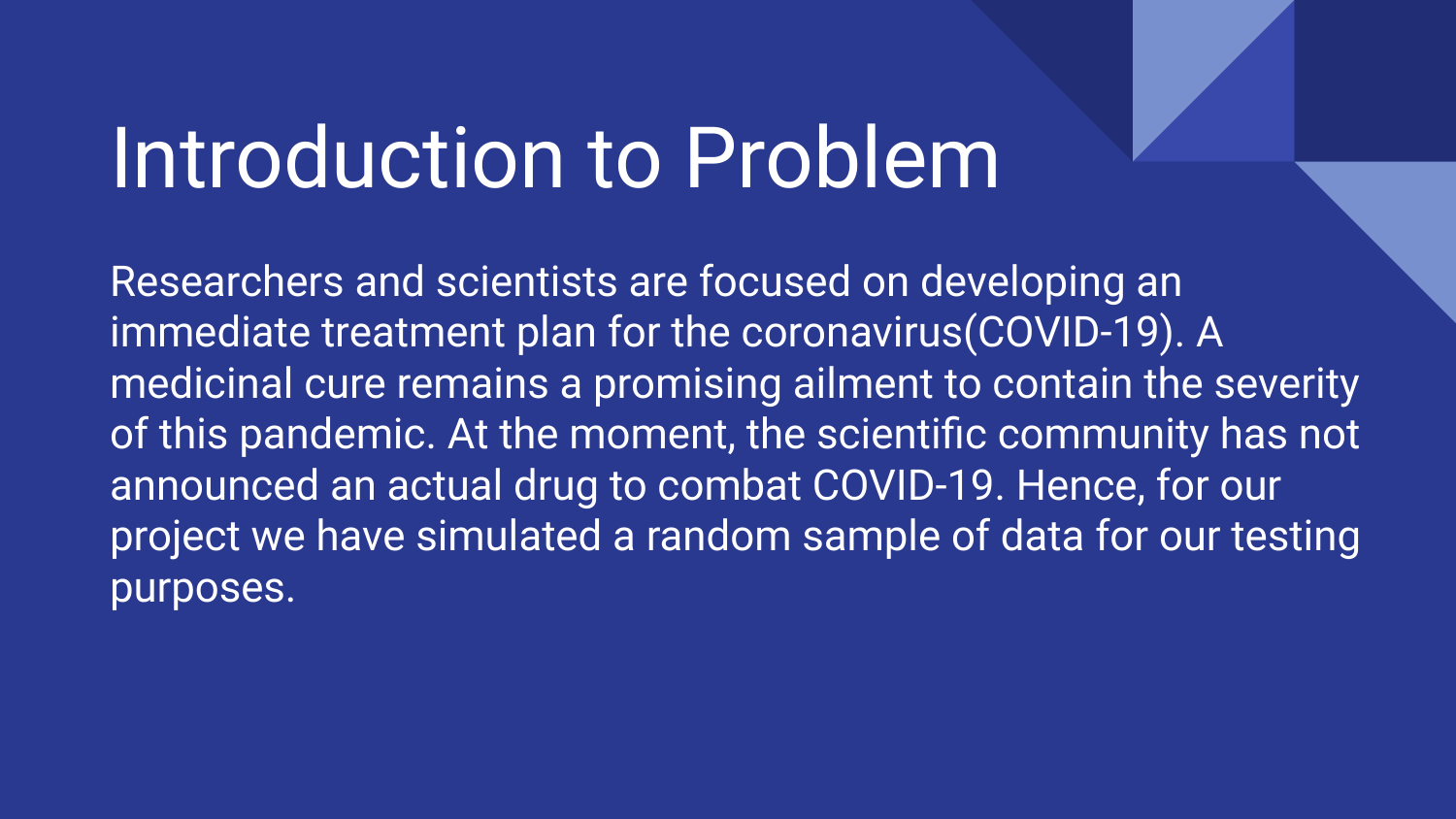

# Introduction to Problem
Researchers and scientists are focused on developing an immediate treatment plan for the coronavirus(COVID-19). A medicinal cure remains a promising ailment to contain the severity of this pandemic. At the moment, the scientific community has not announced an actual drug to combat COVID-19. Hence, for our project we have simulated a random sample of data for our testing purposes.